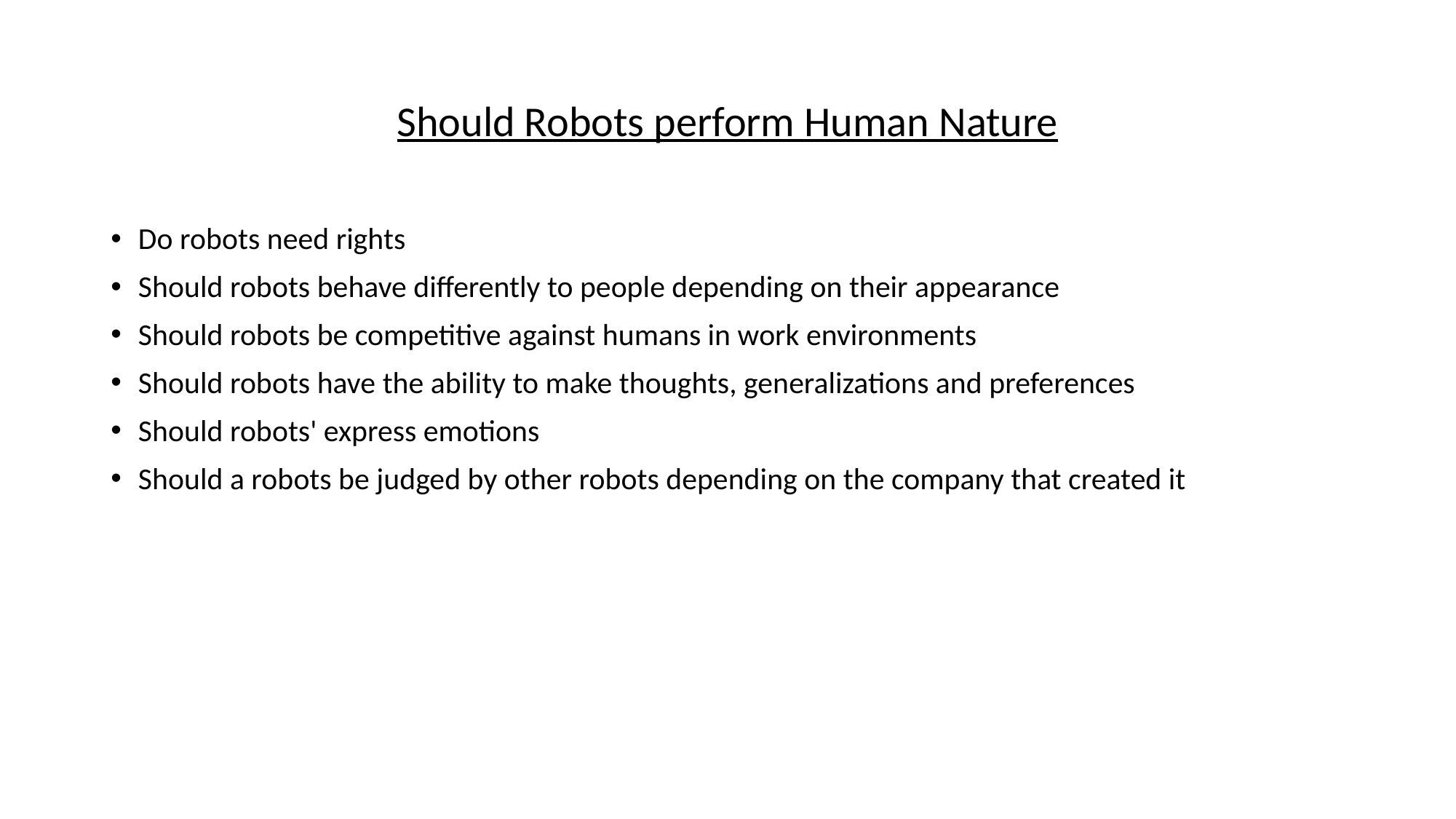

# Should Robots perform Human Nature
Do robots need rights
Should robots behave differently to people depending on their appearance
Should robots be competitive against humans in work environments
Should robots have the ability to make thoughts, generalizations and preferences
Should robots' express emotions
Should a robots be judged by other robots depending on the company that created it